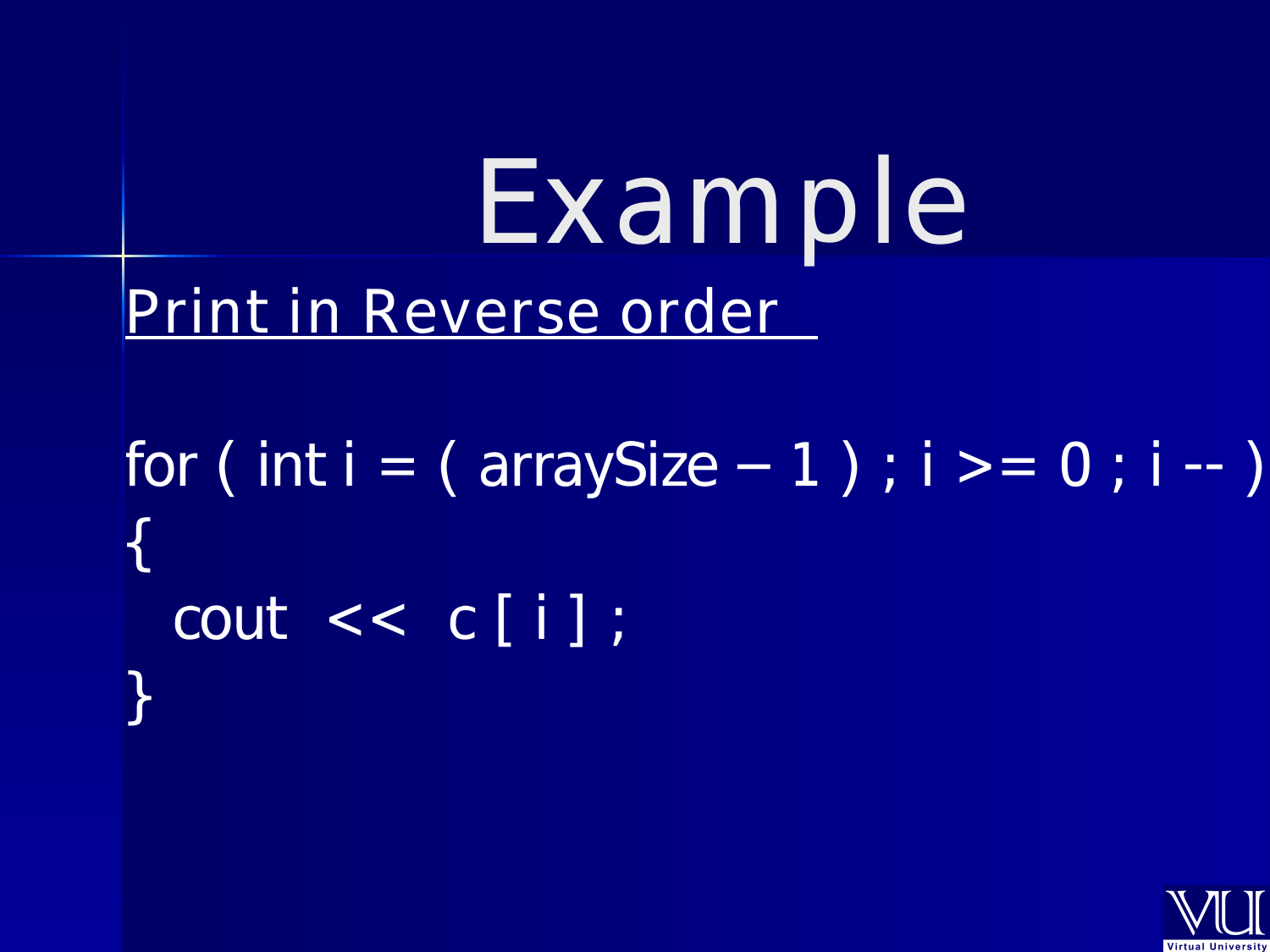

# Example
Print in Reverse order

for ( int i = ( arraySize – 1 ) ; i >= 0 ; i -- )
{
	cout  <<  c [ i ] ;
}